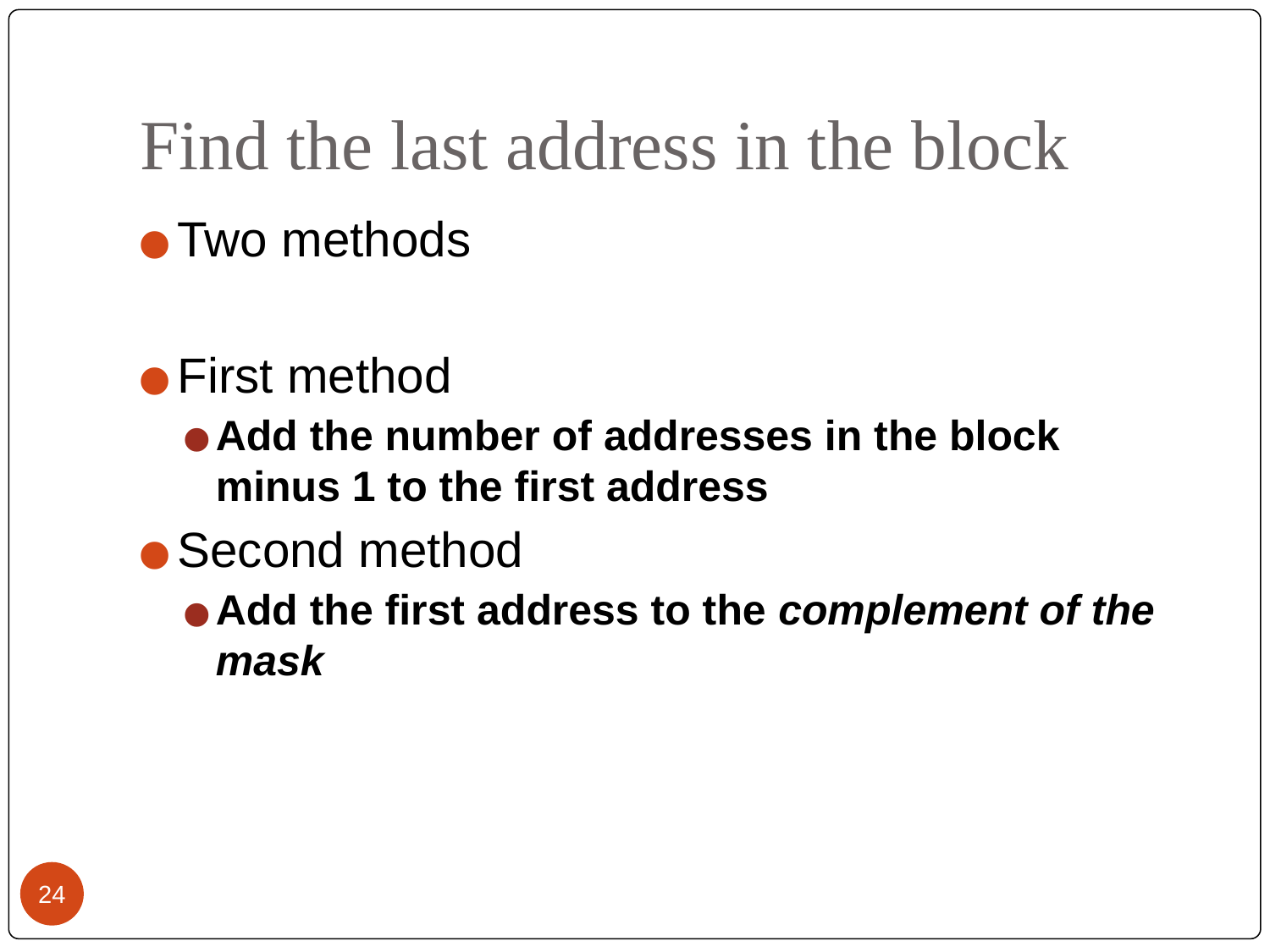

# Find the last address in the block
Two methods

First method
Add the number of addresses in the block minus 1 to the first address
Second method
Add the first address to the complement of the
mask
24